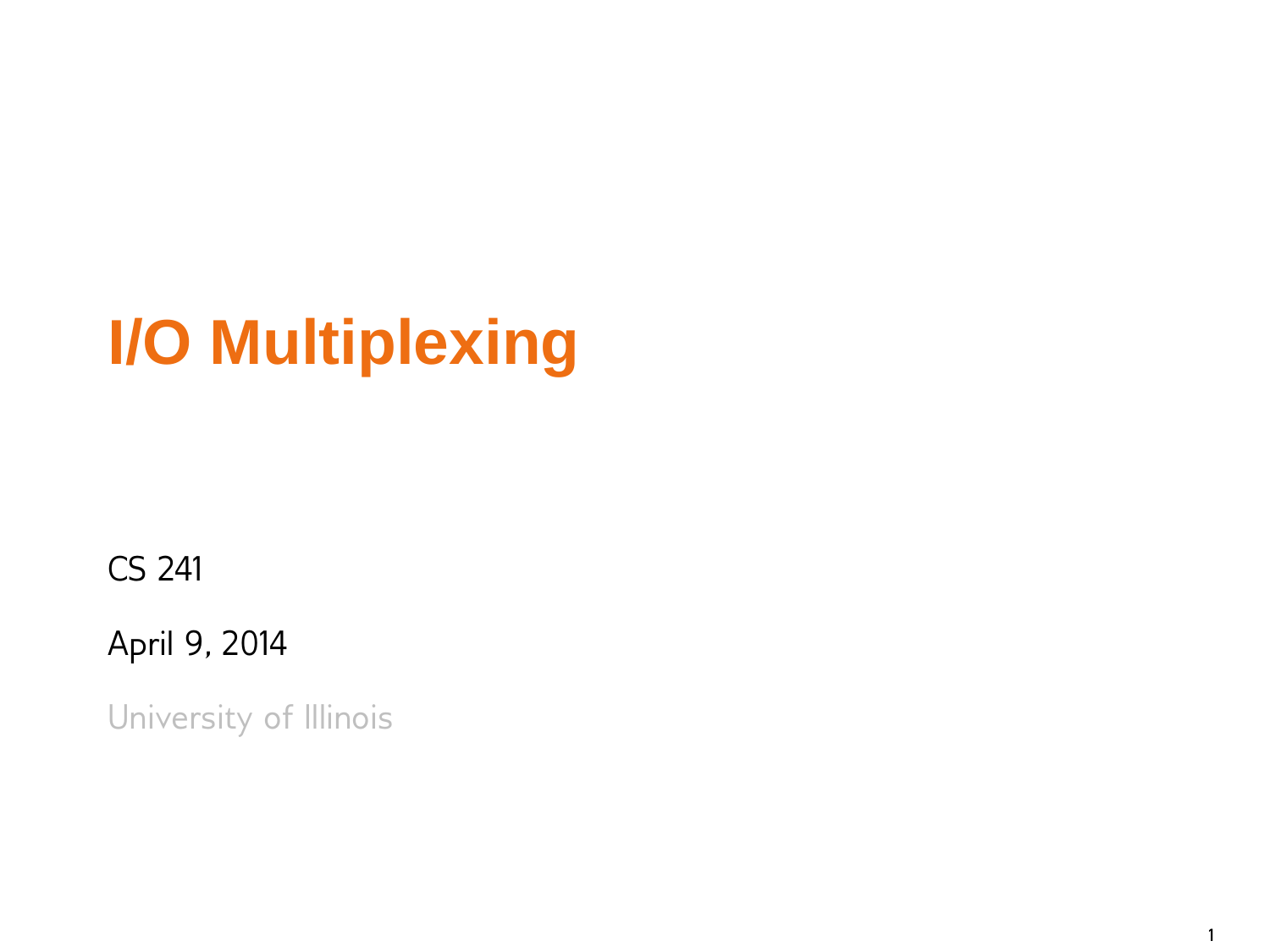

# I/O Multiplexing
CS 241
April 9, 2014
University of Illinois